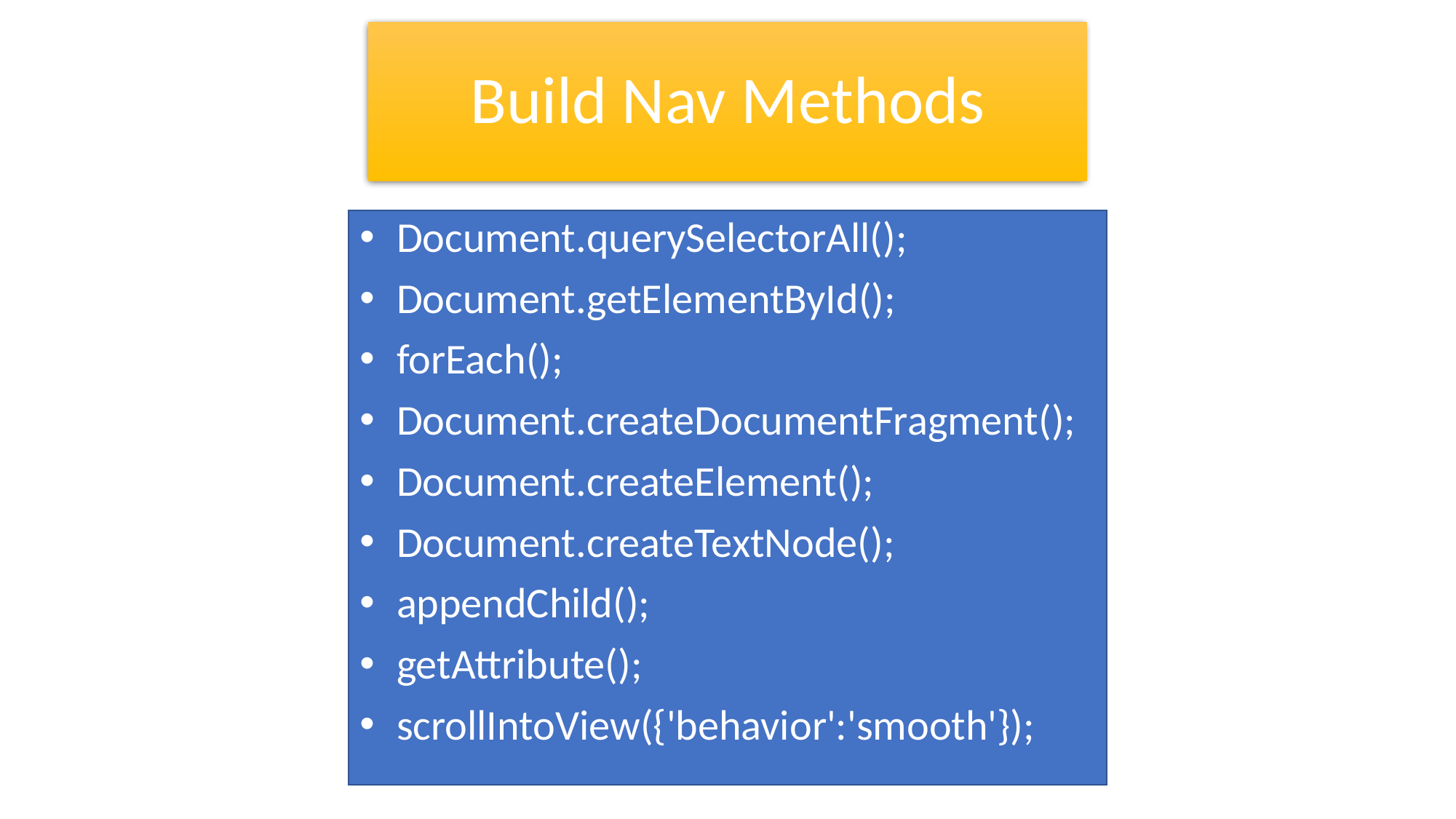

# Build Nav Methods
 Document.querySelectorAll();
 Document.getElementById();
 forEach();
 Document.createDocumentFragment();
 Document.createElement();
 Document.createTextNode();
 appendChild();
 getAttribute();
 scrollIntoView({'behavior':'smooth'});